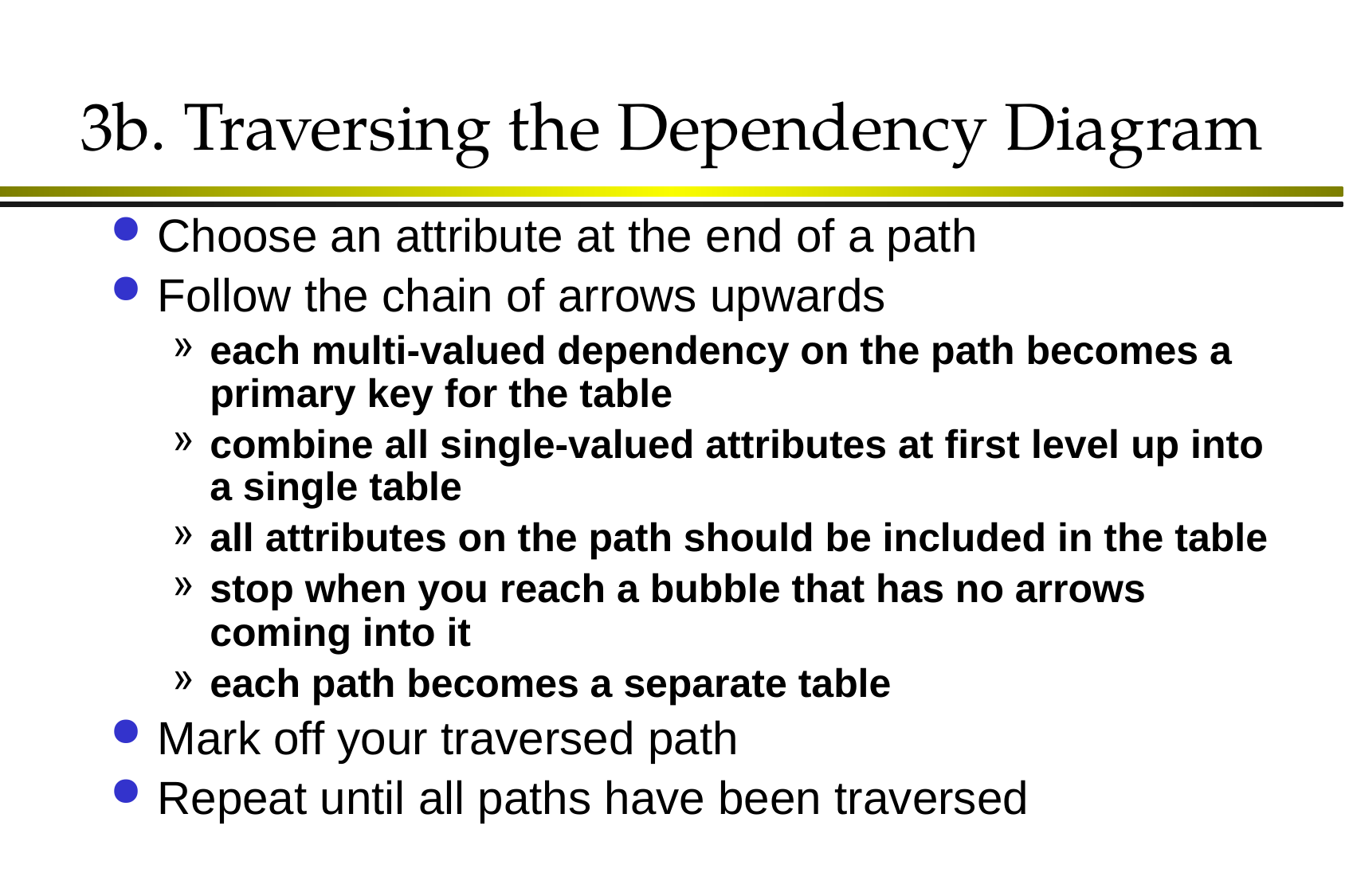

# 3b. Traversing the Dependency Diagram
Choose an attribute at the end of a path
Follow the chain of arrows upwards
each multi-valued dependency on the path becomes a primary key for the table
combine all single-valued attributes at first level up into a single table
all attributes on the path should be included in the table
stop when you reach a bubble that has no arrows coming into it
each path becomes a separate table
Mark off your traversed path
Repeat until all paths have been traversed